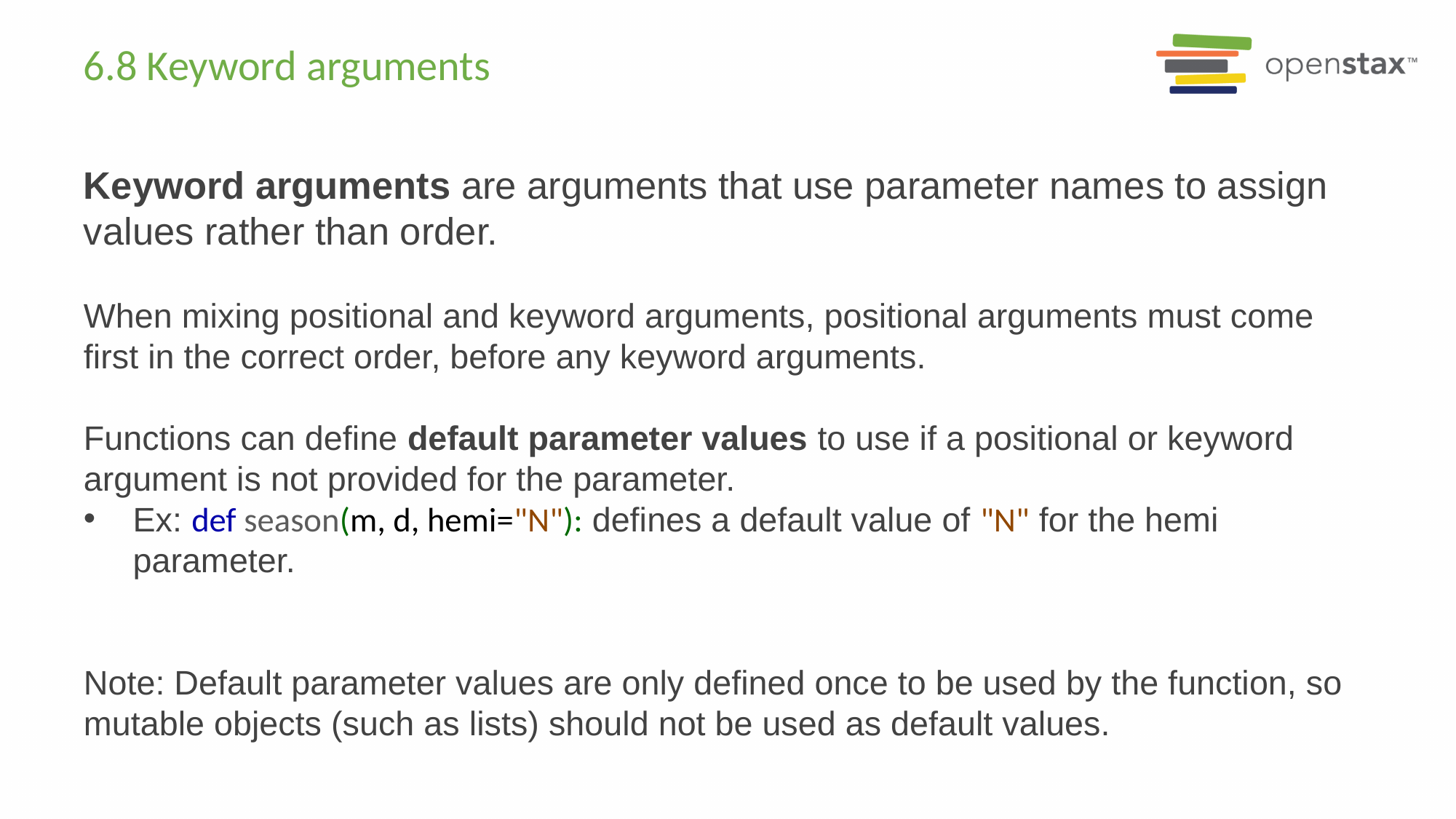

# 6.8 Keyword arguments
Keyword arguments are arguments that use parameter names to assign values rather than order.

When mixing positional and keyword arguments, positional arguments must come first in the correct order, before any keyword arguments.

Functions can define default parameter values to use if a positional or keyword argument is not provided for the parameter.
Ex: def season(m, d, hemi="N"): defines a default value of "N" for the hemi parameter.

Note: Default parameter values are only defined once to be used by the function, so mutable objects (such as lists) should not be used as default values.